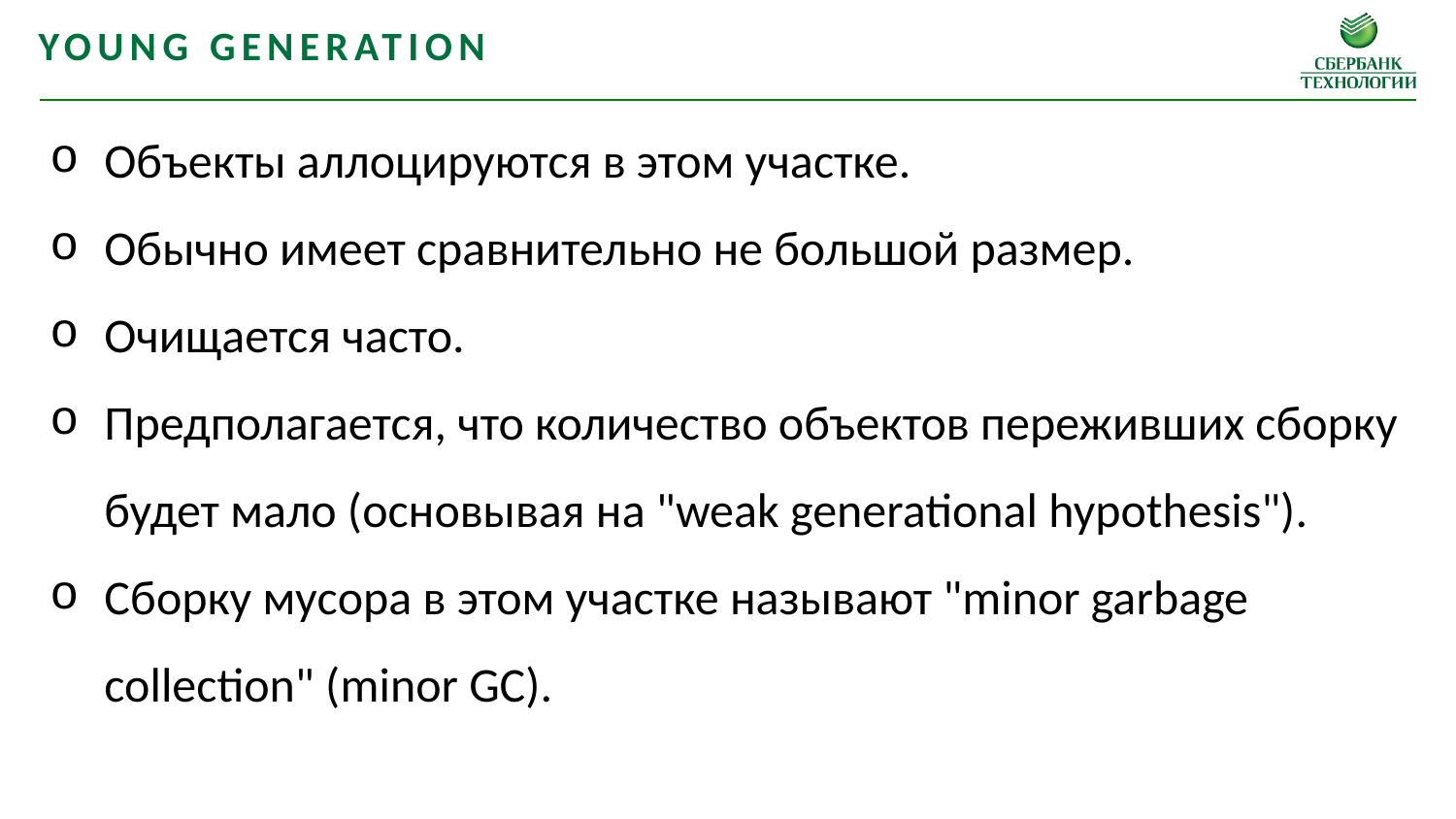

Young generation
Объекты аллоцируются в этом участке.
Обычно имеет сравнительно не большой размер.
Очищается часто.
Предполагается, что количество объектов переживших сборку будет мало (основывая на "weak generational hypothesis").
Сборку мусора в этом участке называют "minor garbage collection" (minor GC).